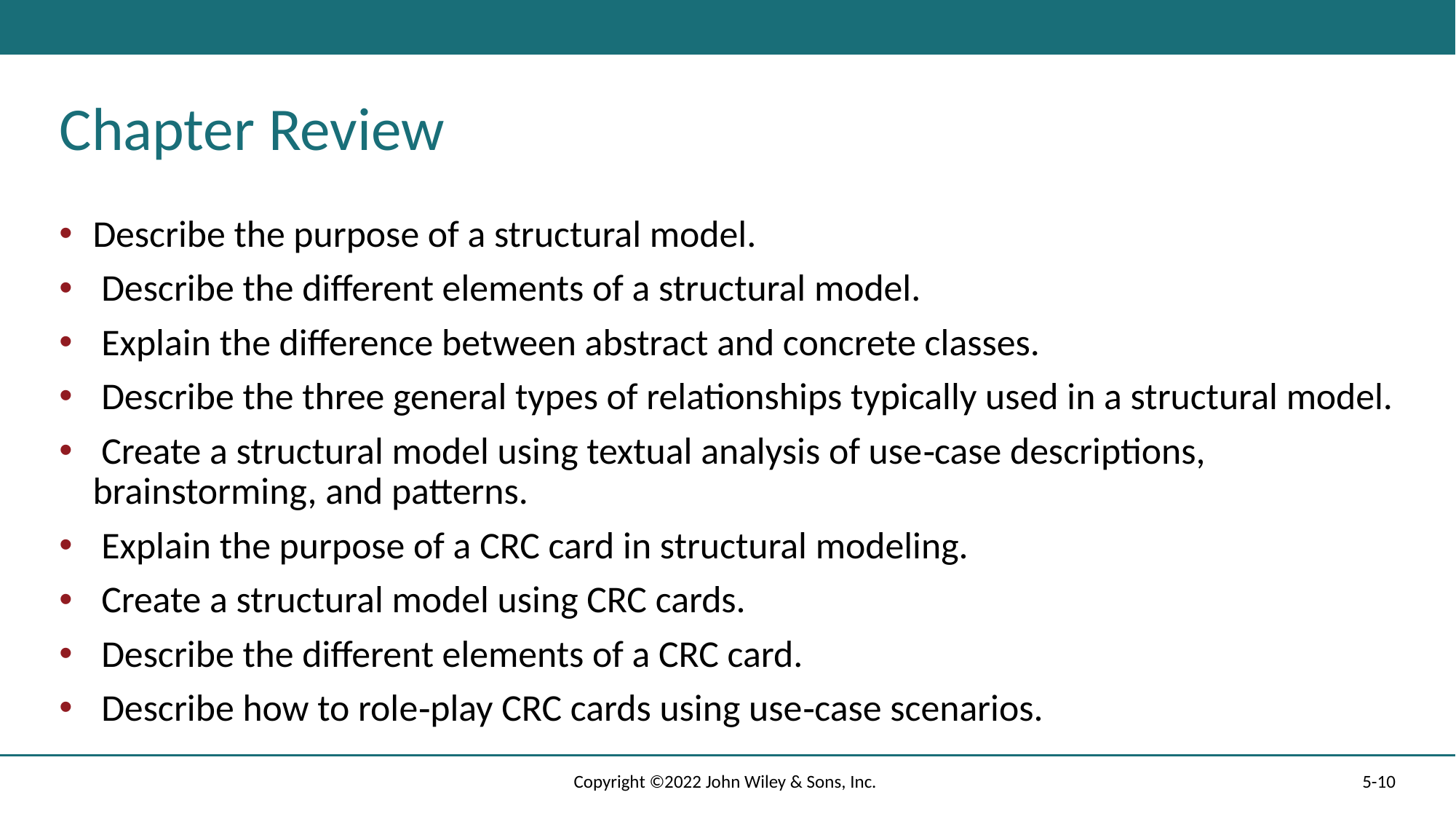

# Chapter Review
Describe the purpose of a structural model.
 Describe the different elements of a structural model.
 Explain the difference between abstract and concrete classes.
 Describe the three general types of relationships typically used in a structural model.
 Create a structural model using textual analysis of use‐case descriptions, brainstorming, and patterns.
 Explain the purpose of a CRC card in structural modeling.
 Create a structural model using CRC cards.
 Describe the different elements of a CRC card.
 Describe how to role‐play CRC cards using use‐case scenarios.
Copyright ©2022 John Wiley & Sons, Inc.
5-10